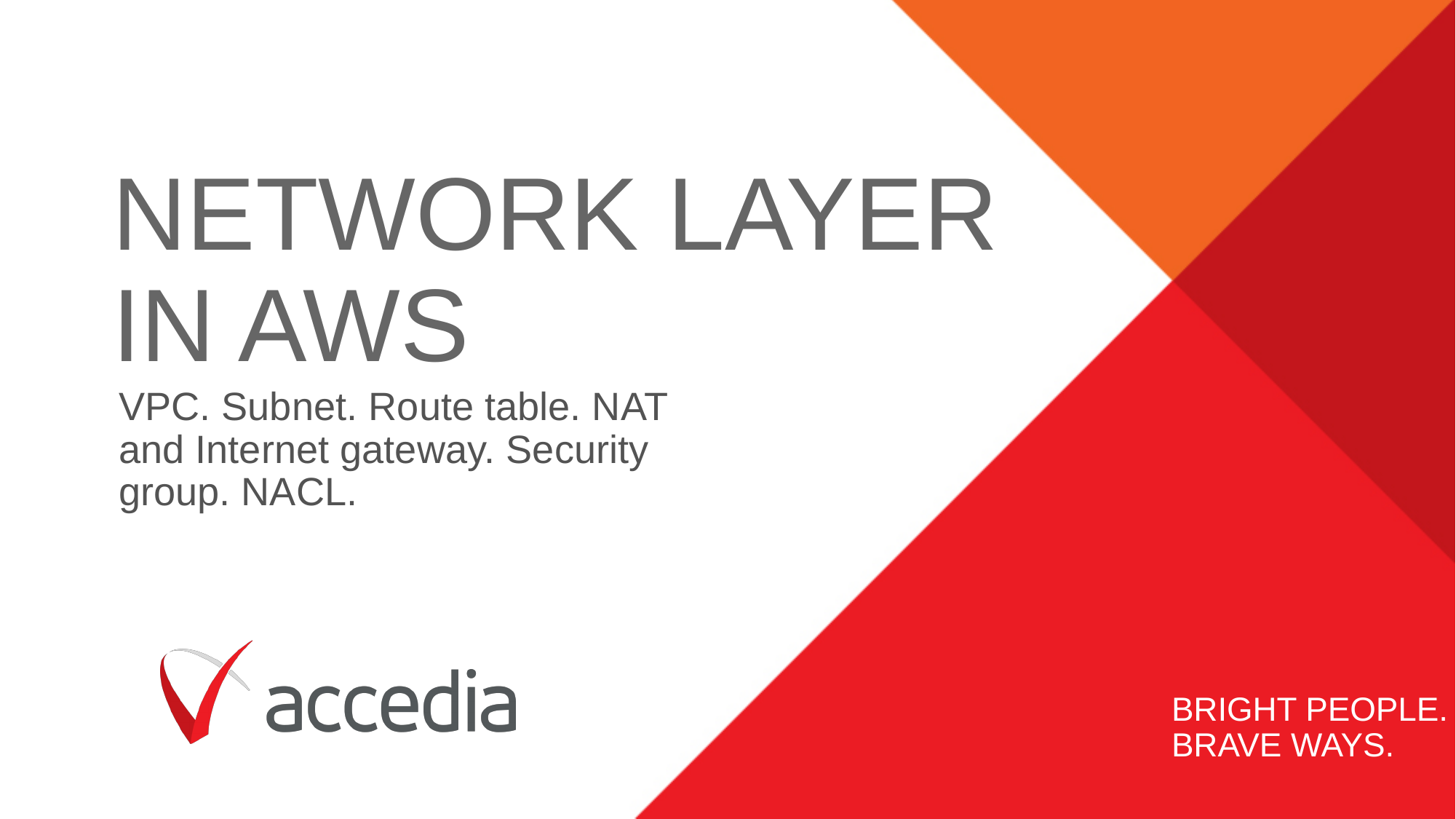

# Network layer in aws
VPC. Subnet. Route table. NAT and Internet gateway. Security group. NACL.